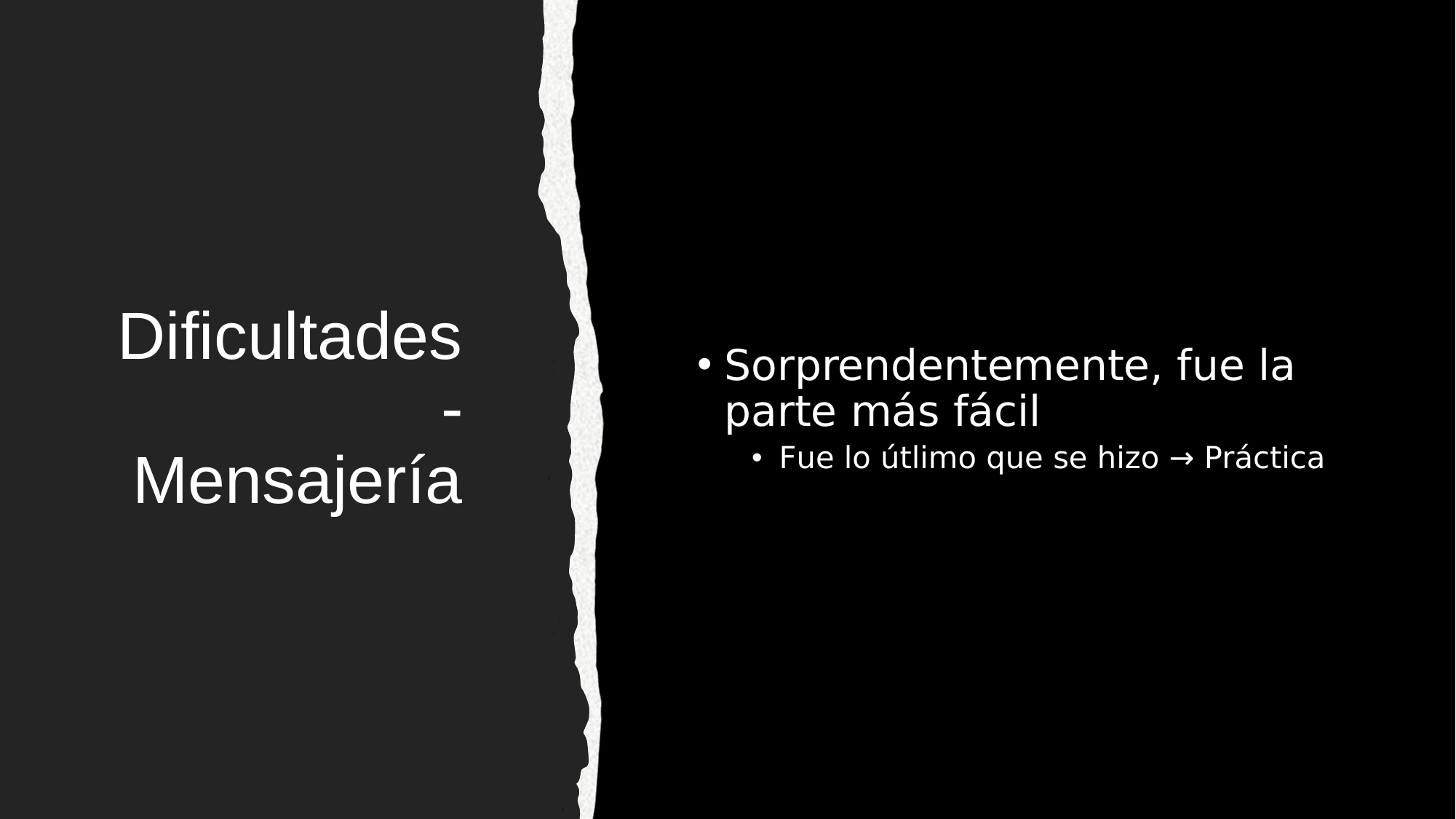

# Dificultades - Mensajería
Sorprendentemente, fue la parte más fácil
Fue lo útlimo que se hizo → Práctica